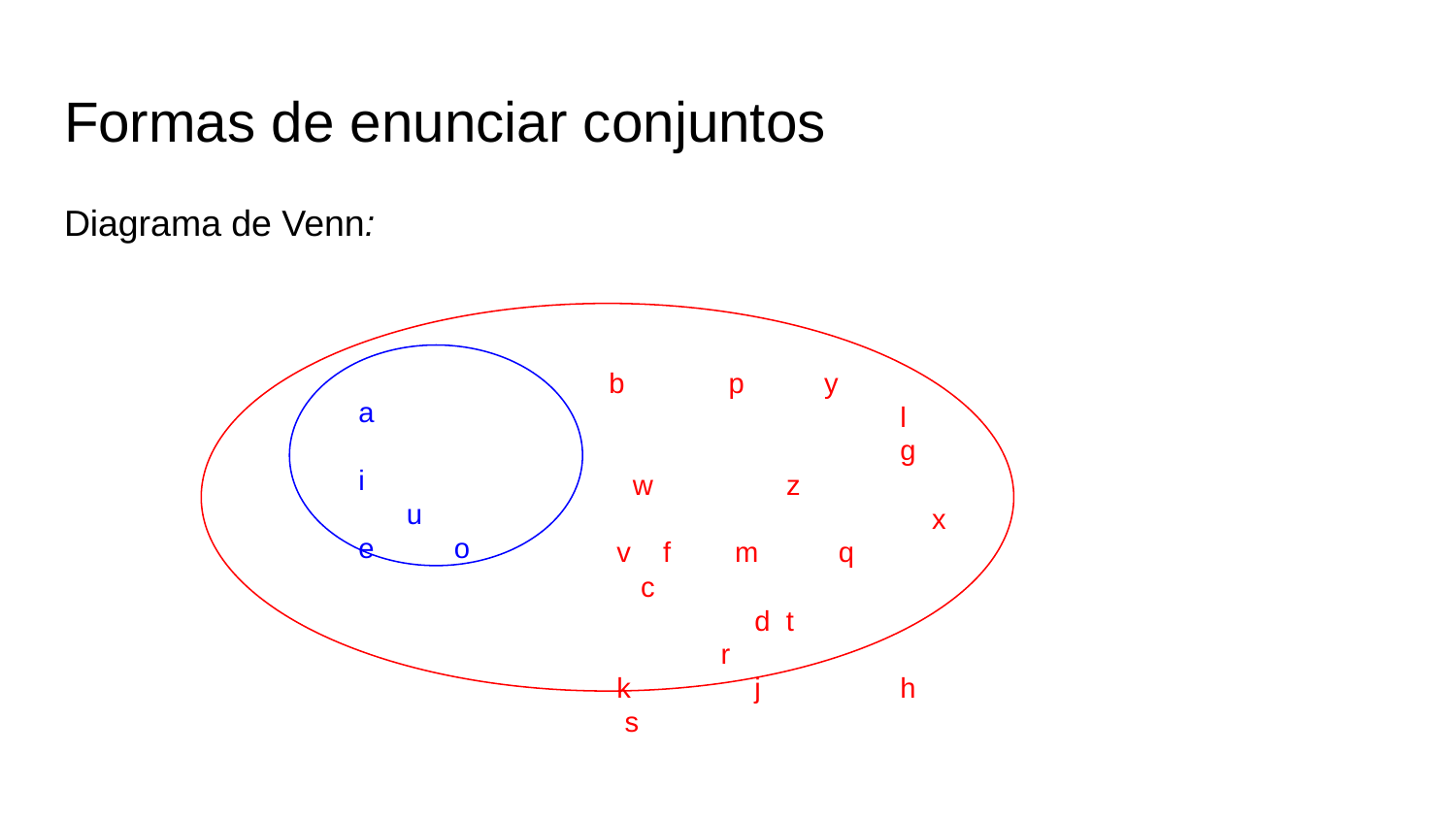

# Formas de enunciar conjuntos
Diagrama de Venn:

b             p          y
		l		g
   w	    z			    x
 v    f        m          q
    c	 		d  t
              r
 k	j	h         s
a   	i
      u
e          o